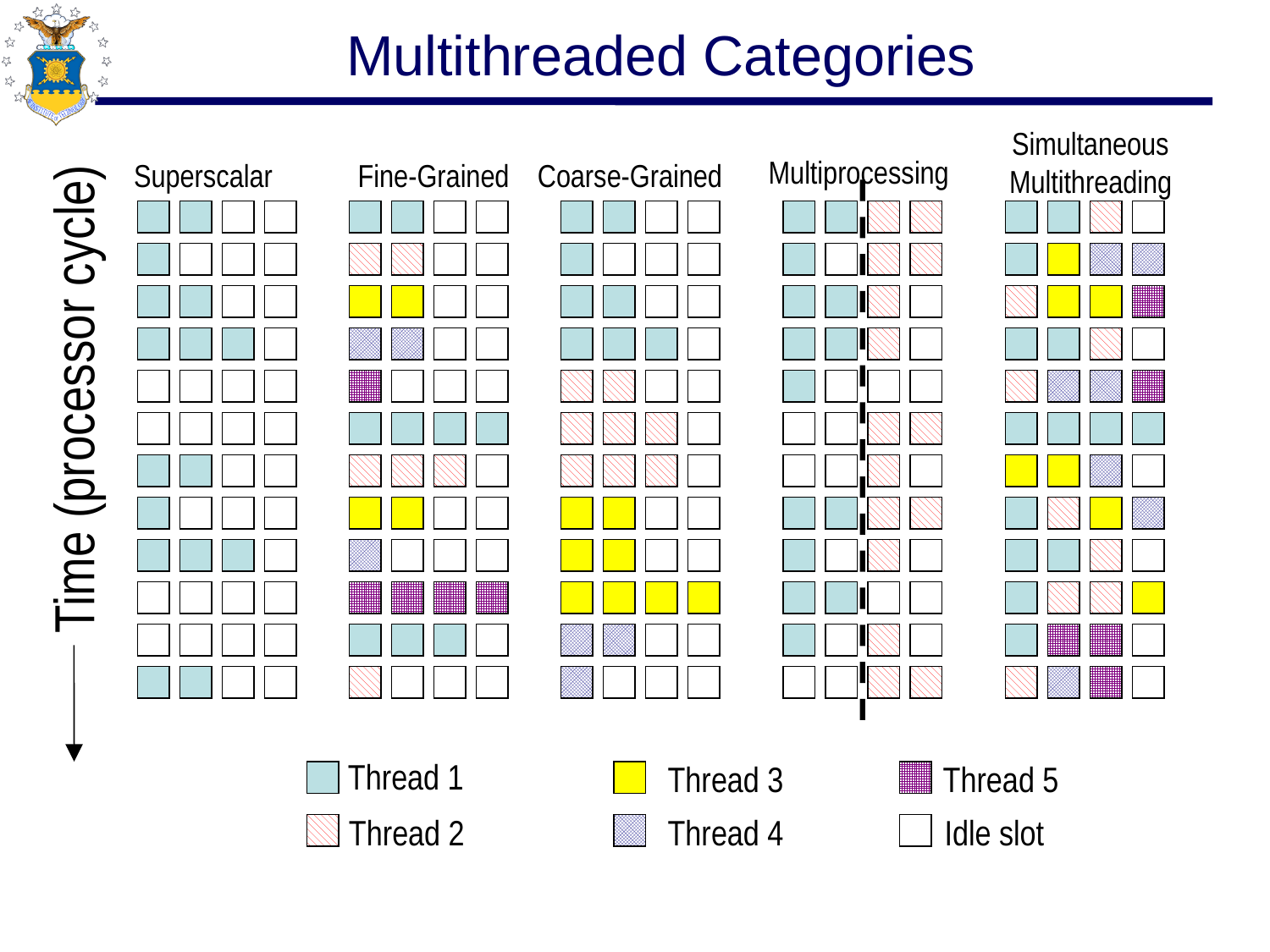

# Multithreaded Categories
Simultaneous
Multithreading

Multiprocessing

Superscalar
Fine-Grained

Coarse-Grained

Time (processor cycle)

Thread 1
Thread 3
Thread 5

Thread 2
Thread 4
Idle slot